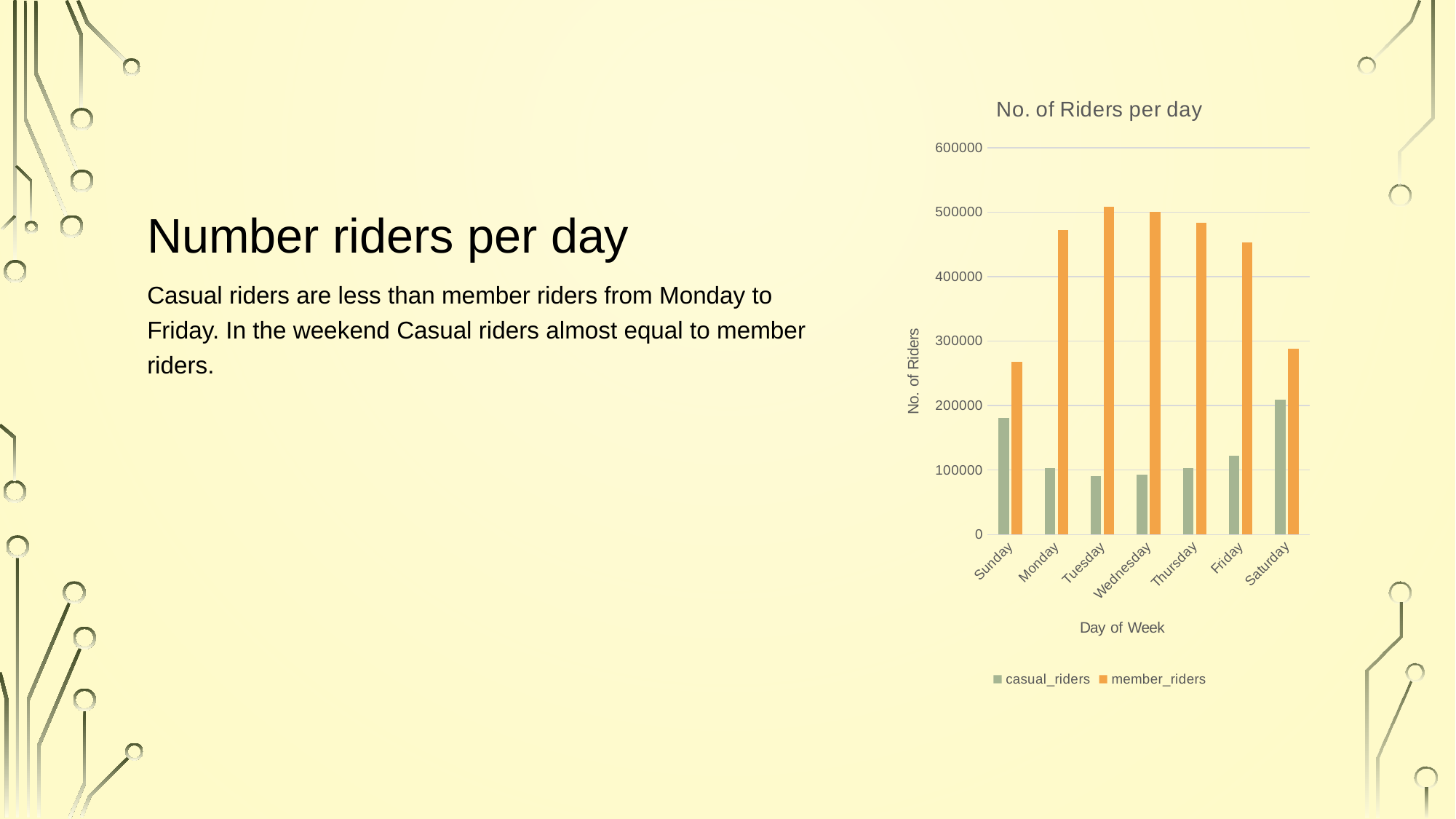

# Number riders per day

### Chart: No. of Riders per day

| Category | casual_riders | member_riders |
|---|---|---|
| Sunday | 181293.0 | 267965.0 |
| Monday | 103296.0 | 472196.0 |
| Tuesday | 90510.0 | 508445.0 |
| Wednesday | 92457.0 | 500329.0 |
| Thursday | 102679.0 | 484177.0 |
| Friday | 122404.0 | 452790.0 |
| Saturday | 209543.0 | 287958.0 |
Casual riders are less than member riders from Monday to Friday. In the weekend Casual riders almost equal to member riders.